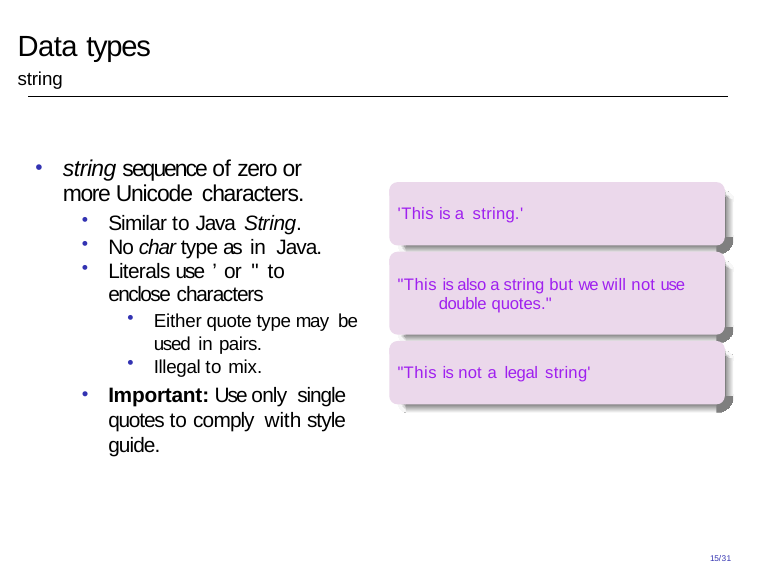

# Data types
string
string sequence of zero or  more Unicode characters.
Similar to Java String.
No char type as  in Java.
Literals use  ’ or  " to  enclose characters
Either quote type may  be used  in pairs.
Illegal to mix.
Important: Use only  single quotes to comply  with style guide.

'This is a  string.'

"This is also a string but we will not use  double quotes."

"This is not a  legal string'

15/31